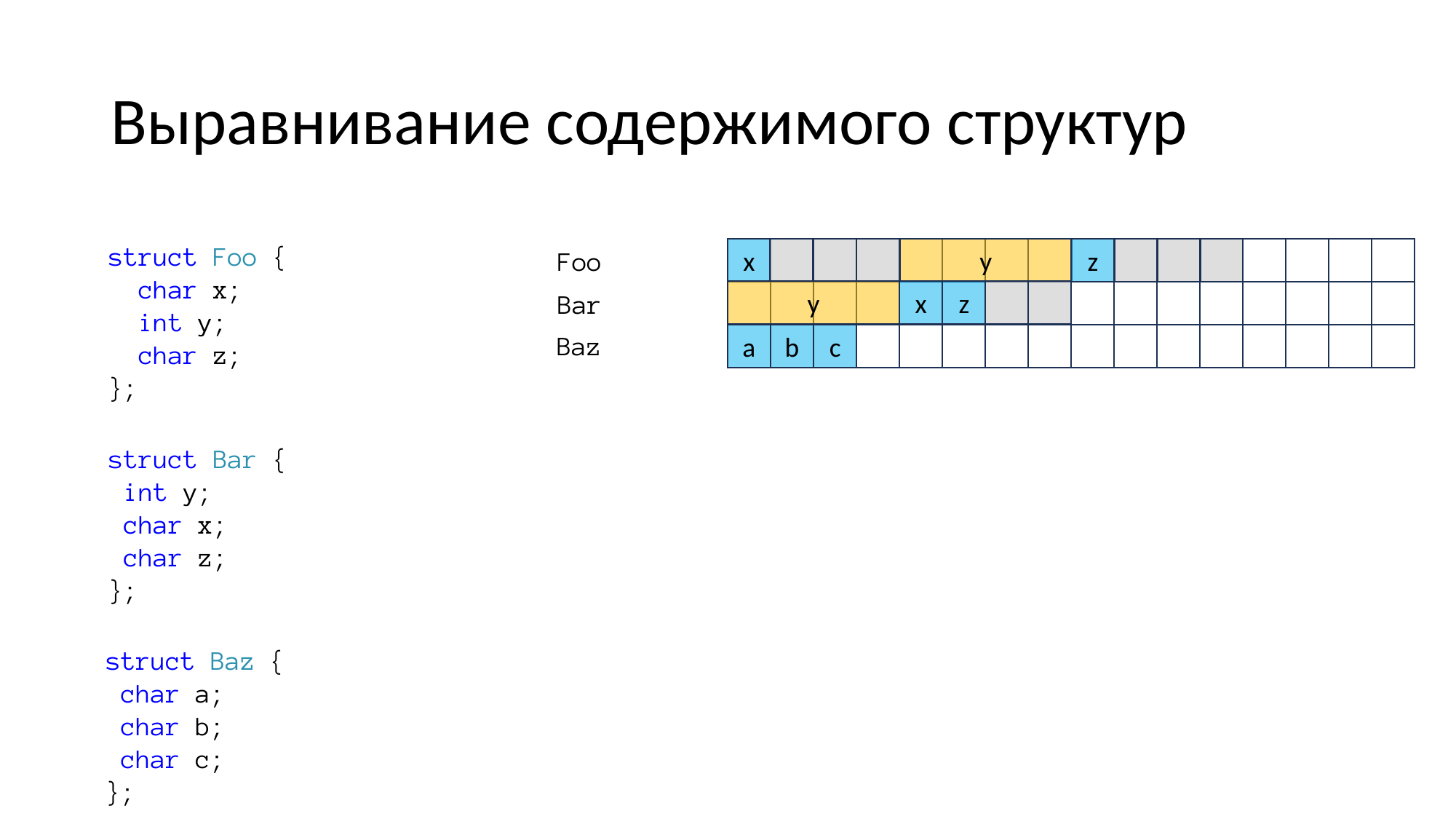

# Выравнивание содержимого структур
struct Foo {
  char x;
  int y;
  char z;
};
Foo
x

y
z

y
x
z

Bar
Baz
a
b
c
struct Bar {
 int y;
 char x;
 char z;
};
struct Baz {
 char a;
 char b;
 char c;
};